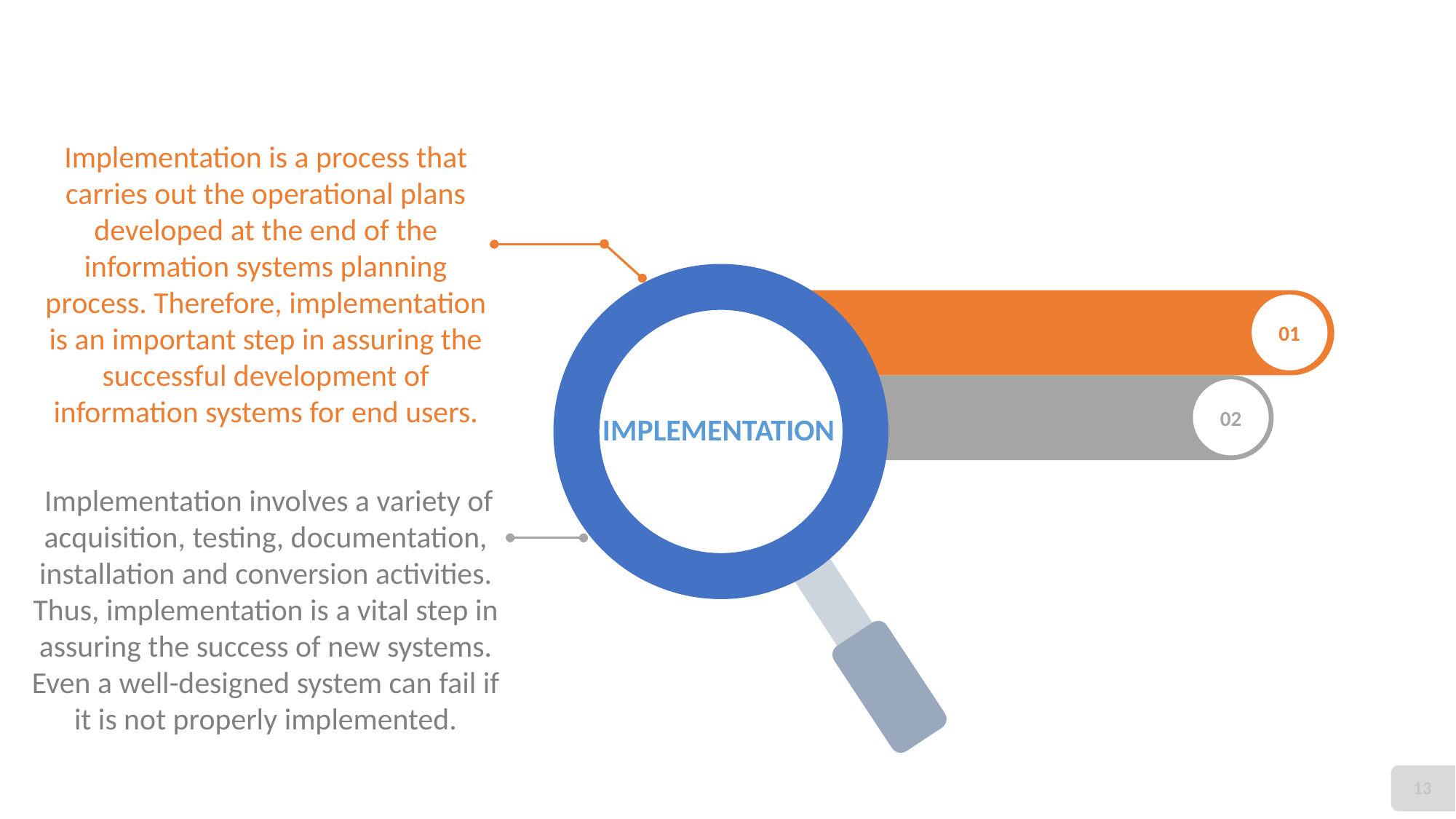

Implementation is a process that carries out the operational plans developed at the end of the information systems planning process. Therefore, implementation is an important step in assuring the successful development of information systems for end users.

01

02
IMPLEMENTATION

 Implementation involves a variety of acquisition, testing, documentation, installation and conversion activities. Thus, implementation is a vital step in assuring the success of new systems. Even a well-designed system can fail if it is not properly implemented.
13